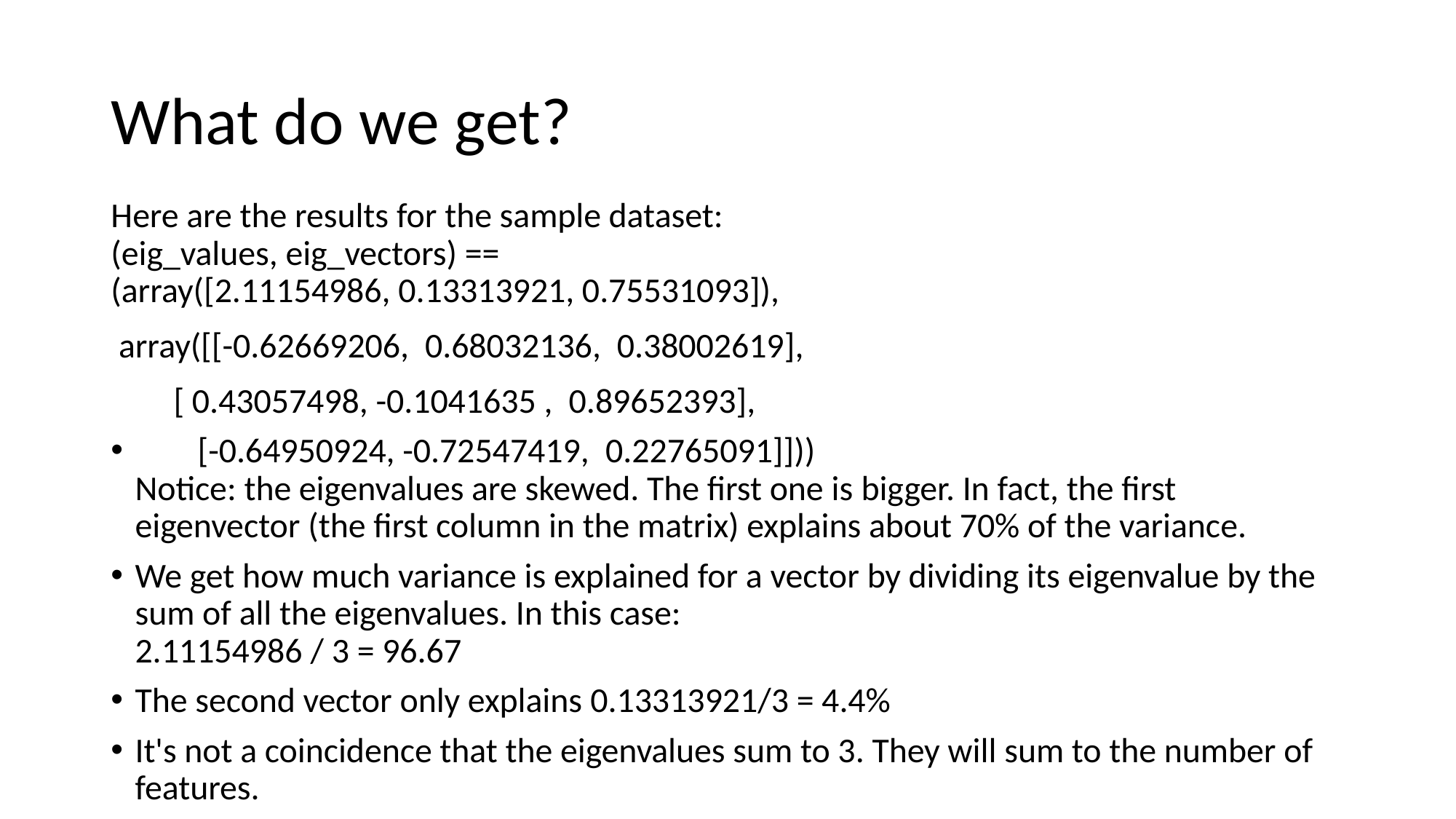

# What do we get?
Here are the results for the sample dataset:
(eig_values, eig_vectors) ==
(array([2.11154986, 0.13313921, 0.75531093]),
 array([[-0.62669206,  0.68032136,  0.38002619],
        [ 0.43057498, -0.1041635 ,  0.89652393],
        [-0.64950924, -0.72547419,  0.22765091]]))
Notice: the eigenvalues are skewed. The first one is bigger. In fact, the first eigenvector (the first column in the matrix) explains about 70% of the variance.
We get how much variance is explained for a vector by dividing its eigenvalue by the sum of all the eigenvalues. In this case:
2.11154986 / 3 = 96.67
The second vector only explains 0.13313921/3 = 4.4%
It's not a coincidence that the eigenvalues sum to 3. They will sum to the number of features.